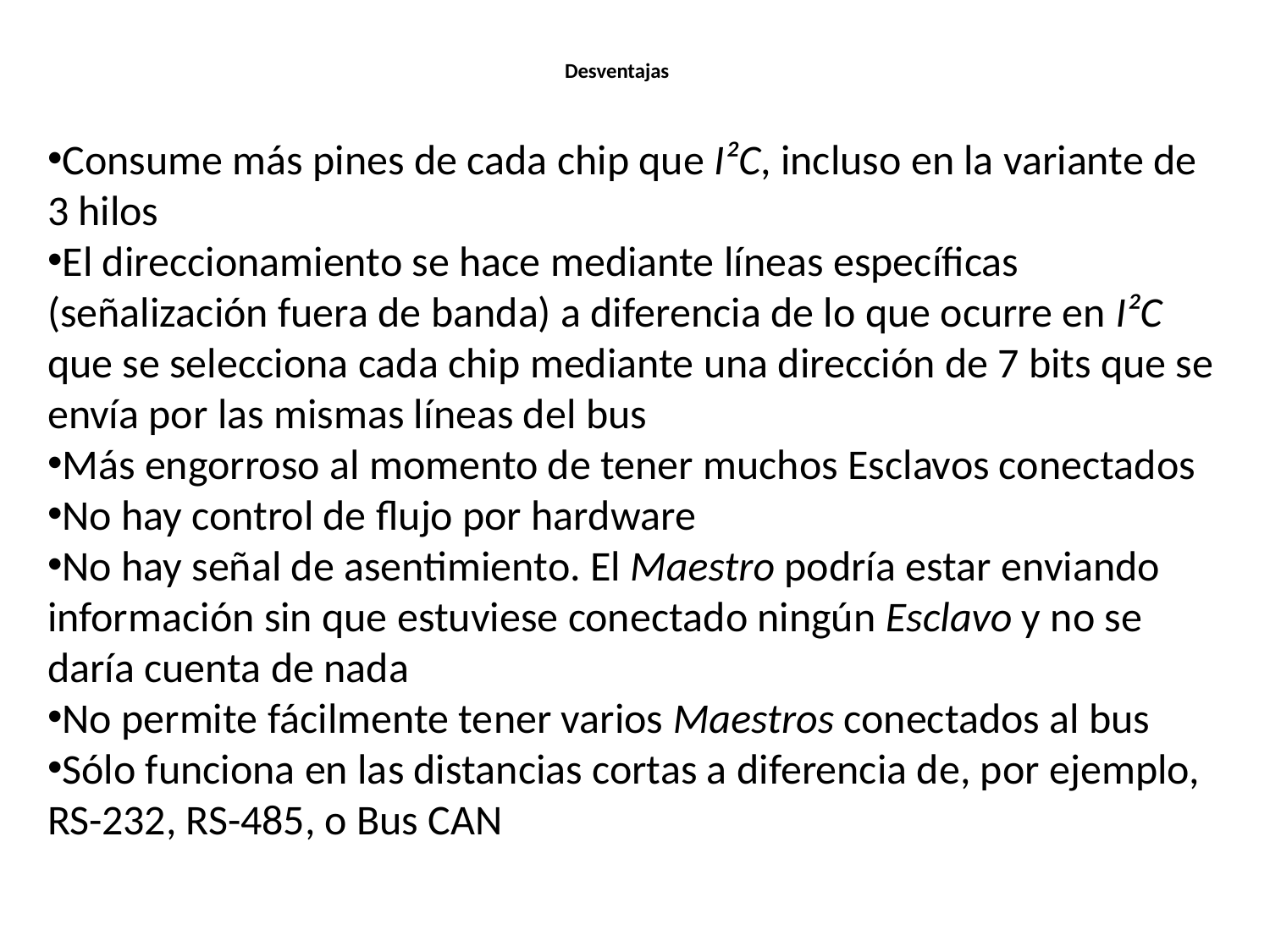

# Desventajas
Consume más pines de cada chip que I²C, incluso en la variante de 3 hilos
El direccionamiento se hace mediante líneas específicas (señalización fuera de banda) a diferencia de lo que ocurre en I²C que se selecciona cada chip mediante una dirección de 7 bits que se envía por las mismas líneas del bus
Más engorroso al momento de tener muchos Esclavos conectados
No hay control de flujo por hardware
No hay señal de asentimiento. El Maestro podría estar enviando información sin que estuviese conectado ningún Esclavo y no se daría cuenta de nada
No permite fácilmente tener varios Maestros conectados al bus
Sólo funciona en las distancias cortas a diferencia de, por ejemplo, RS-232, RS-485, o Bus CAN